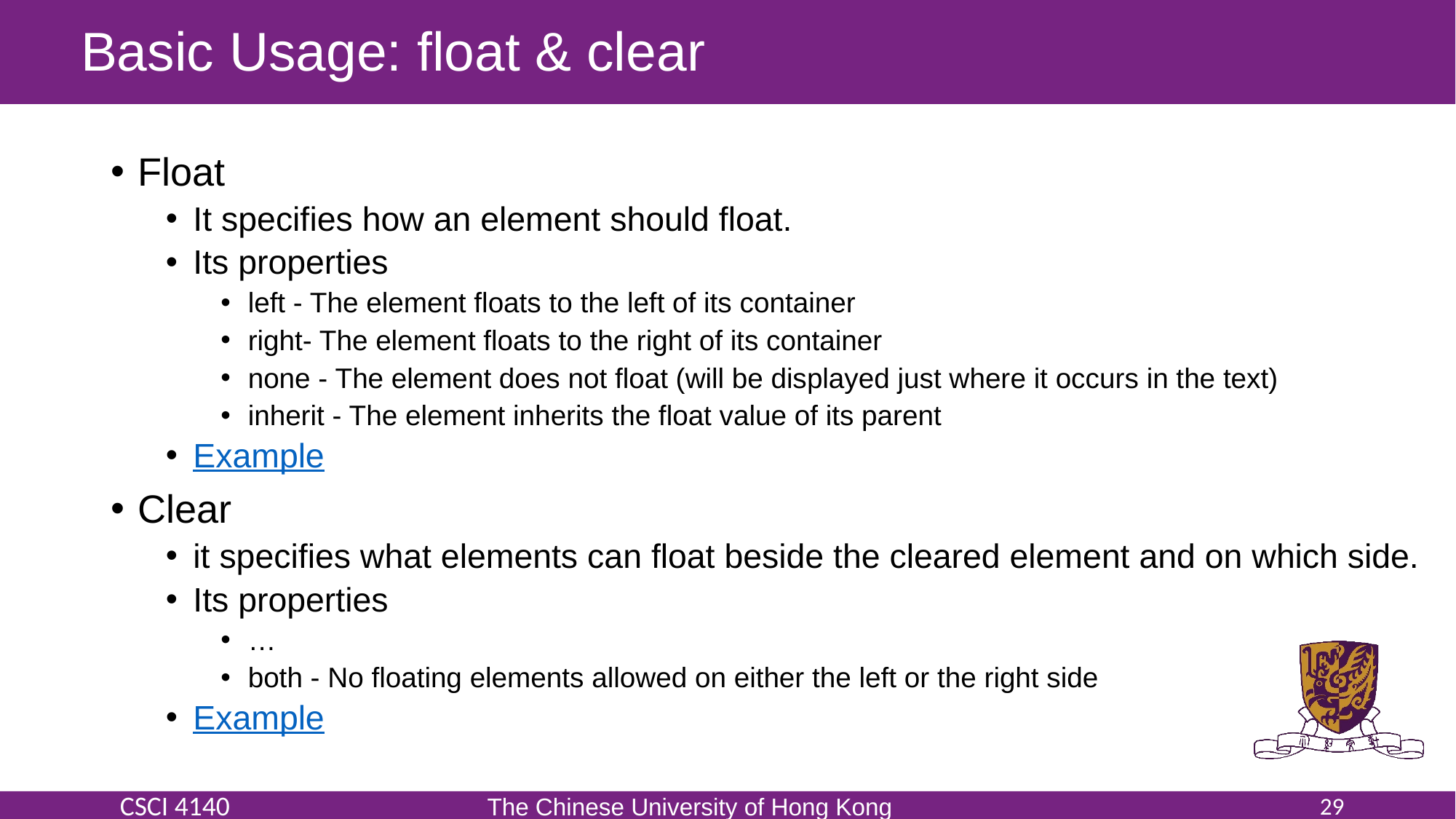

# Basic Usage: float & clear
Float
It specifies how an element should float.
Its properties
left - The element floats to the left of its container
right- The element floats to the right of its container
none - The element does not float (will be displayed just where it occurs in the text)
inherit - The element inherits the float value of its parent
Example
Clear
it specifies what elements can float beside the cleared element and on which side.
Its properties
…
both - No floating elements allowed on either the left or the right side
Example
29